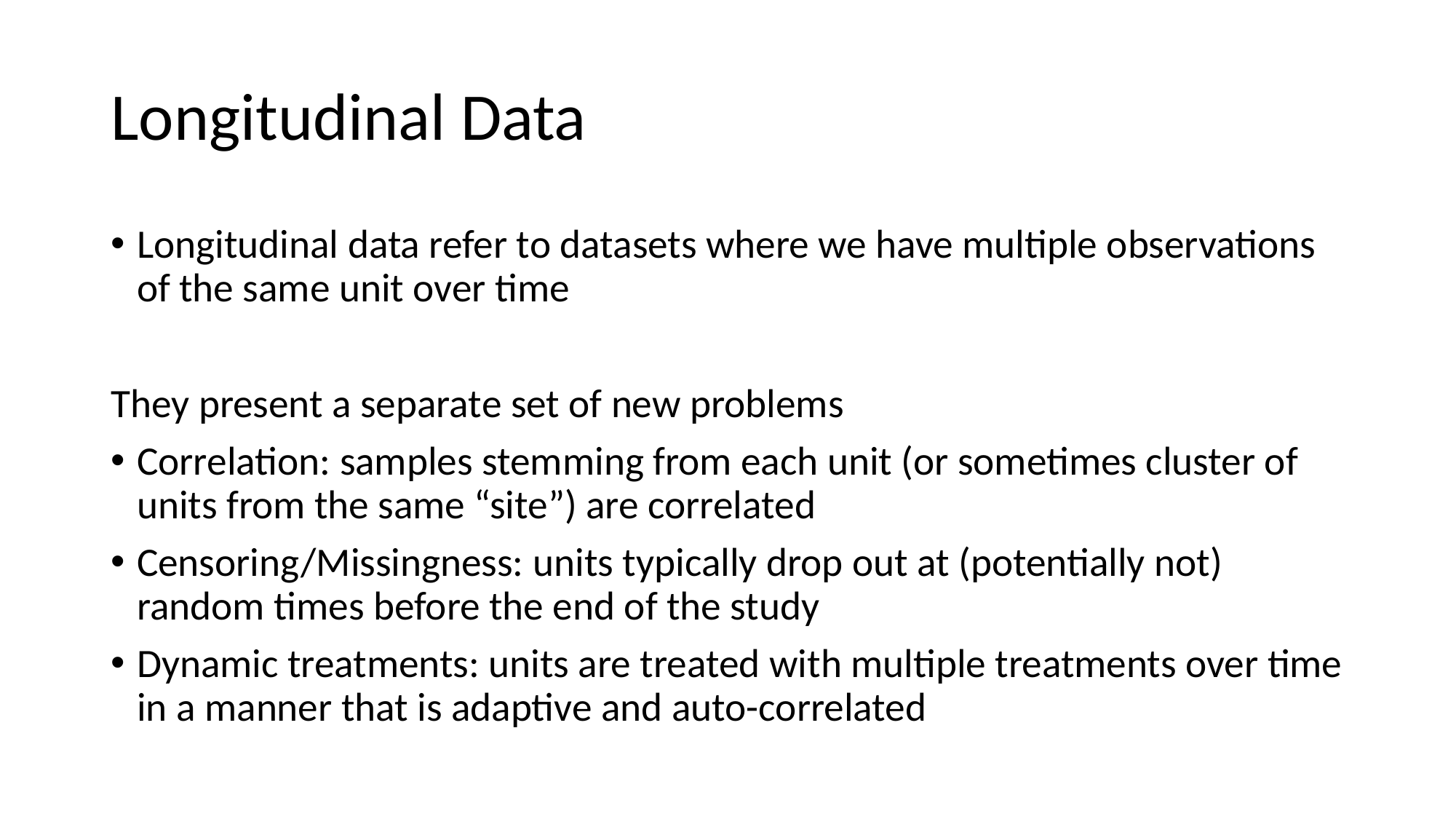

# Longitudinal Data
Longitudinal data refer to datasets where we have multiple observations of the same unit over time

They present a separate set of new problems
Correlation: samples stemming from each unit (or sometimes cluster of units from the same “site”) are correlated
Censoring/Missingness: units typically drop out at (potentially not) random times before the end of the study
Dynamic treatments: units are treated with multiple treatments over time in a manner that is adaptive and auto-correlated